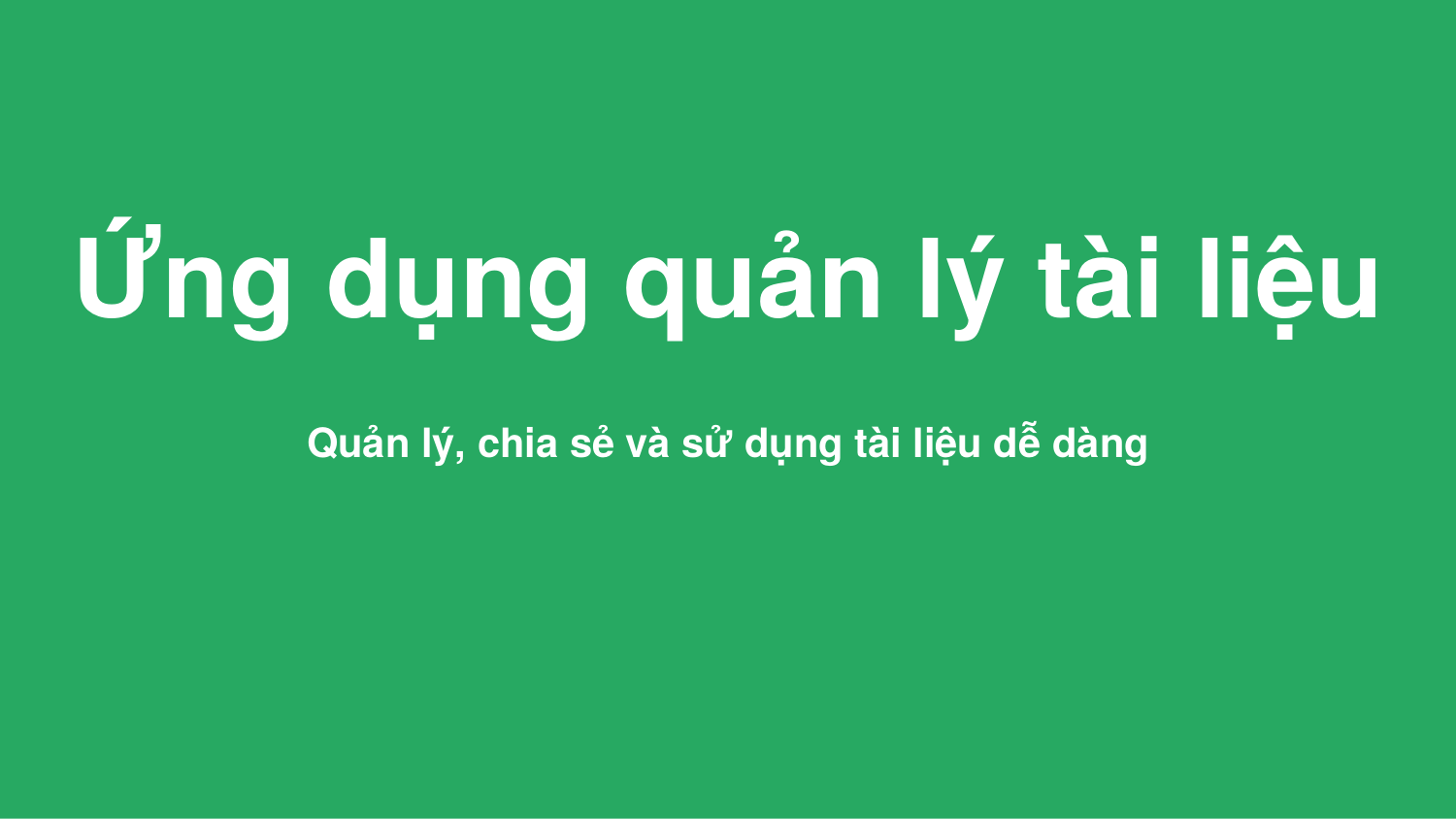

Ứng dụng quản lý tài liệu
Quản lý, chia sẻ và sử dụng tài liệu dễ dàng